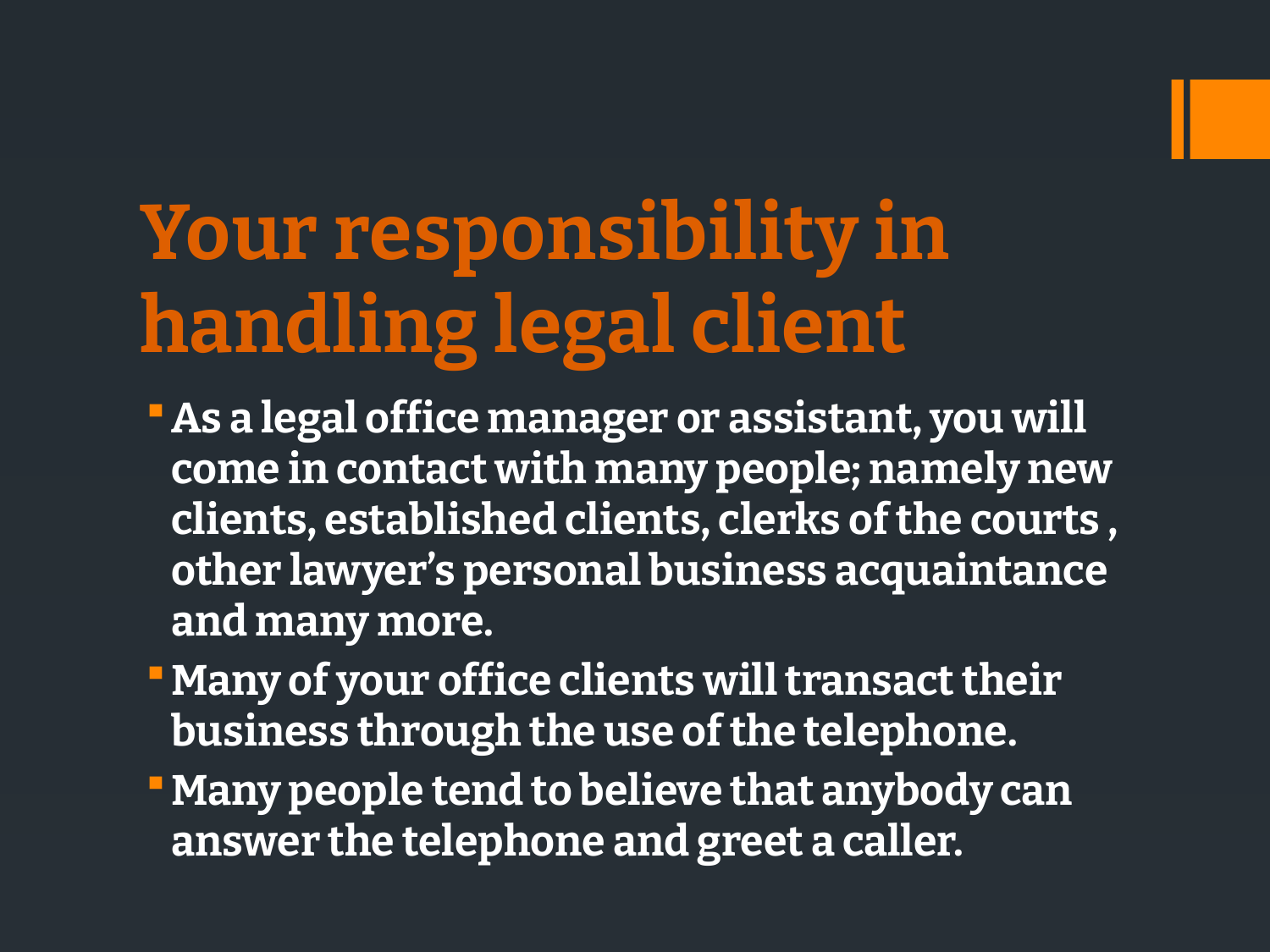

# Your responsibility in handling legal client
As a legal office manager or assistant, you will come in contact with many people; namely new clients, established clients, clerks of the courts , other lawyer’s personal business acquaintance and many more.
Many of your office clients will transact their business through the use of the telephone.
Many people tend to believe that anybody can answer the telephone and greet a caller.